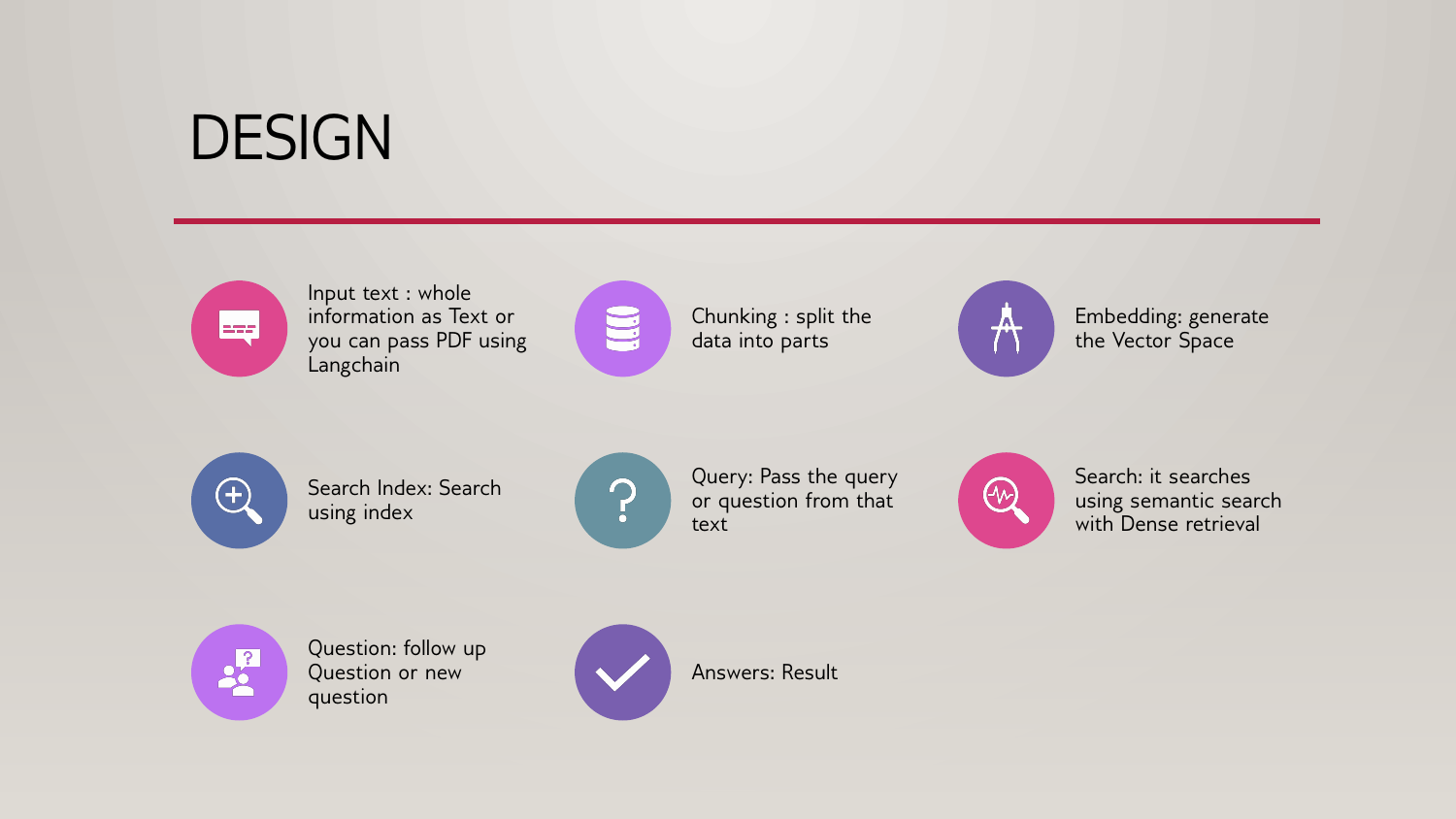

# Design

Input text : whole information as Text or you can pass PDF using Langchain
Chunking : split the data into parts
Embedding: generate the Vector Space
Search Index: Search using index
Query: Pass the query or question from that text
Search: it searches using semantic search with Dense retrieval
Question: follow up Question or new question
Answers: Result